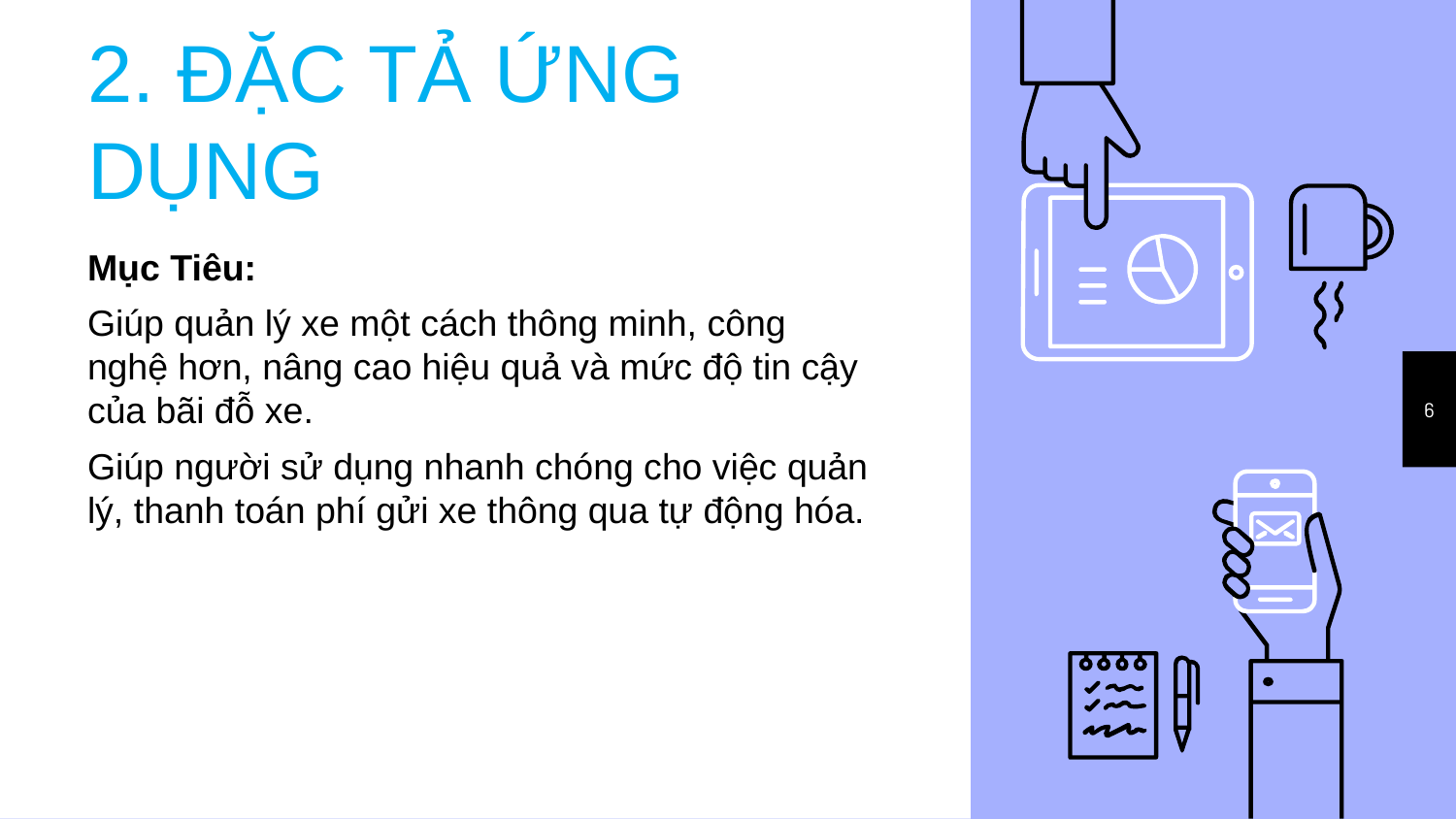

# 2. ĐẶC TẢ ỨNG DỤNG
Mục Tiêu:
Giúp quản lý xe một cách thông minh, công nghệ hơn, nâng cao hiệu quả và mức độ tin cậy của bãi đỗ xe.
Giúp người sử dụng nhanh chóng cho việc quản lý, thanh toán phí gửi xe thông qua tự động hóa.
6